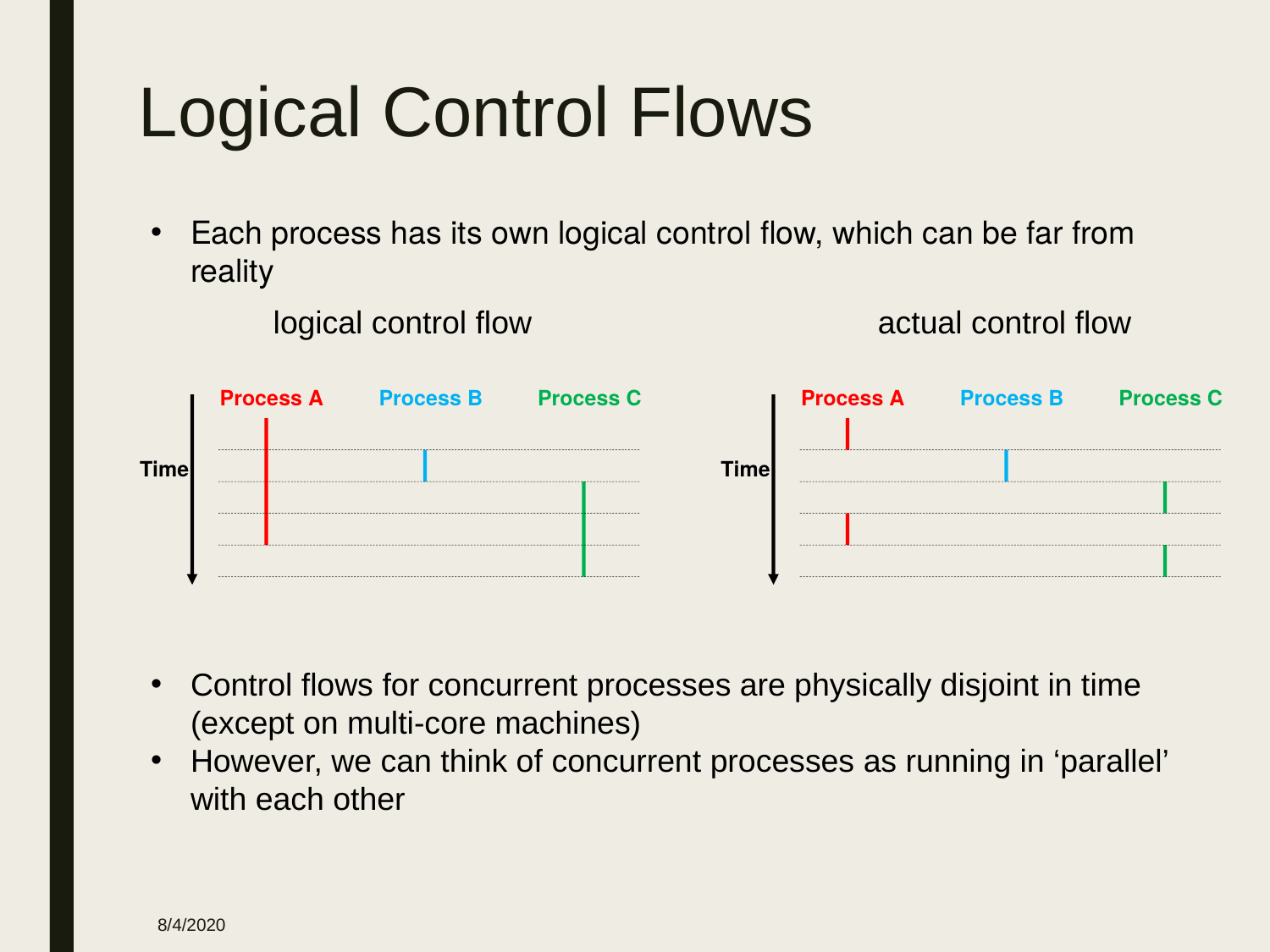

# Logical Control Flows
Each process has its own logical control flow, which can be far from reality

logical control flow
actual control flow
Process A
Process B
Process C

Time

Process A
Process B
Process C

Time

Control flows for concurrent processes are physically disjoint in time (except on multi-core machines)
However, we can think of concurrent processes as running in ‘parallel’ with each other
8/4/2020